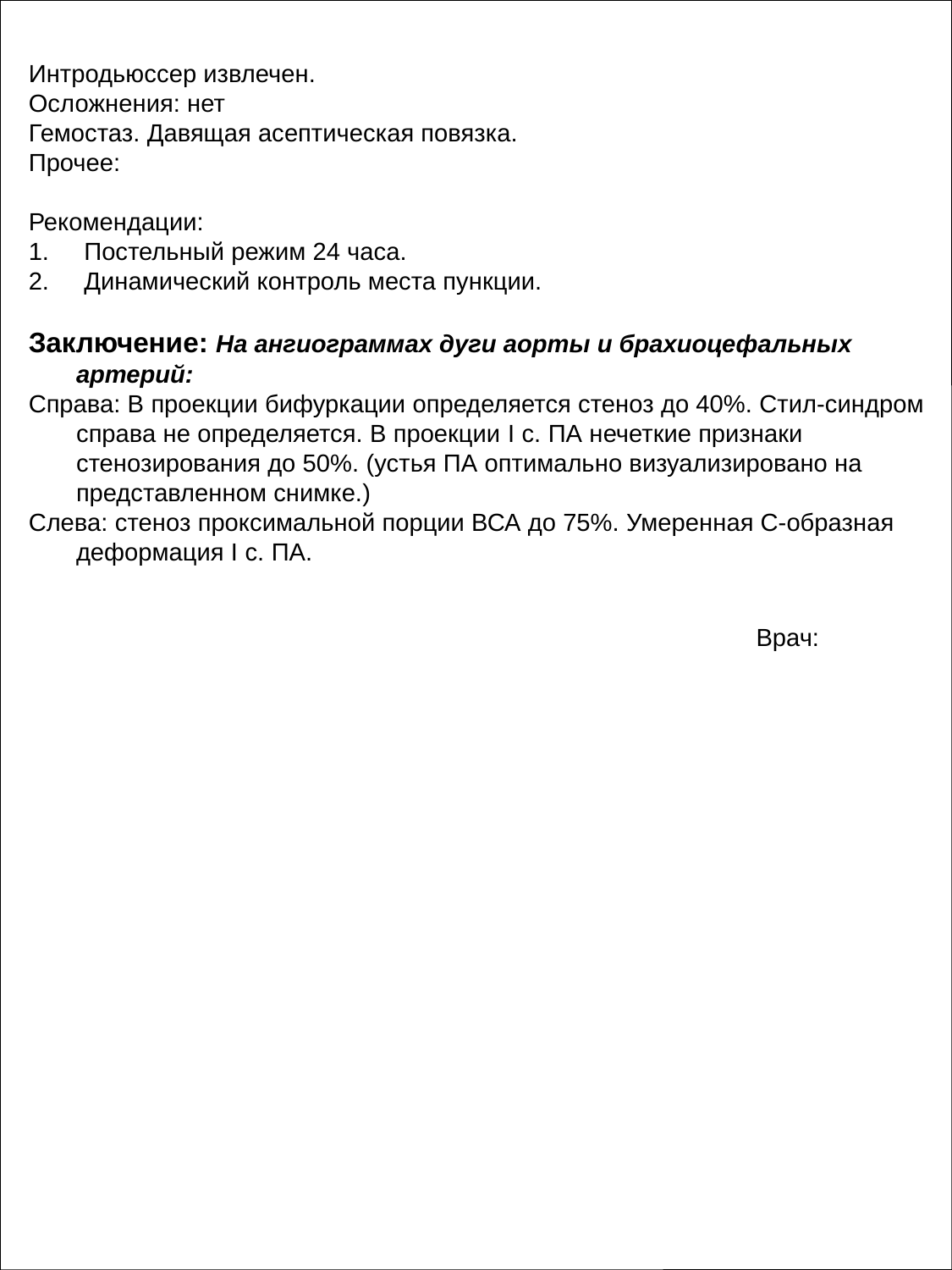

Интродьюссер извлечен.
Осложнения: нет
Гемостаз. Давящая асептическая повязка.
Прочее:

Рекомендации:
1.     Постельный режим 24 часа.
2.     Динамический контроль места пункции.

Заключение: На ангиограммах дуги аорты и брахиоцефальных артерий:
Справа: В проекции бифуркации определяется стеноз до 40%. Стил-синдром справа не определяется. В проекции I с. ПА нечеткие признаки стенозирования до 50%. (устья ПА оптимально визуализировано на представленном снимке.)
Слева: стеноз проксимальной порции ВСА до 75%. Умеренная С-образная деформация I с. ПА.
Врач:
: